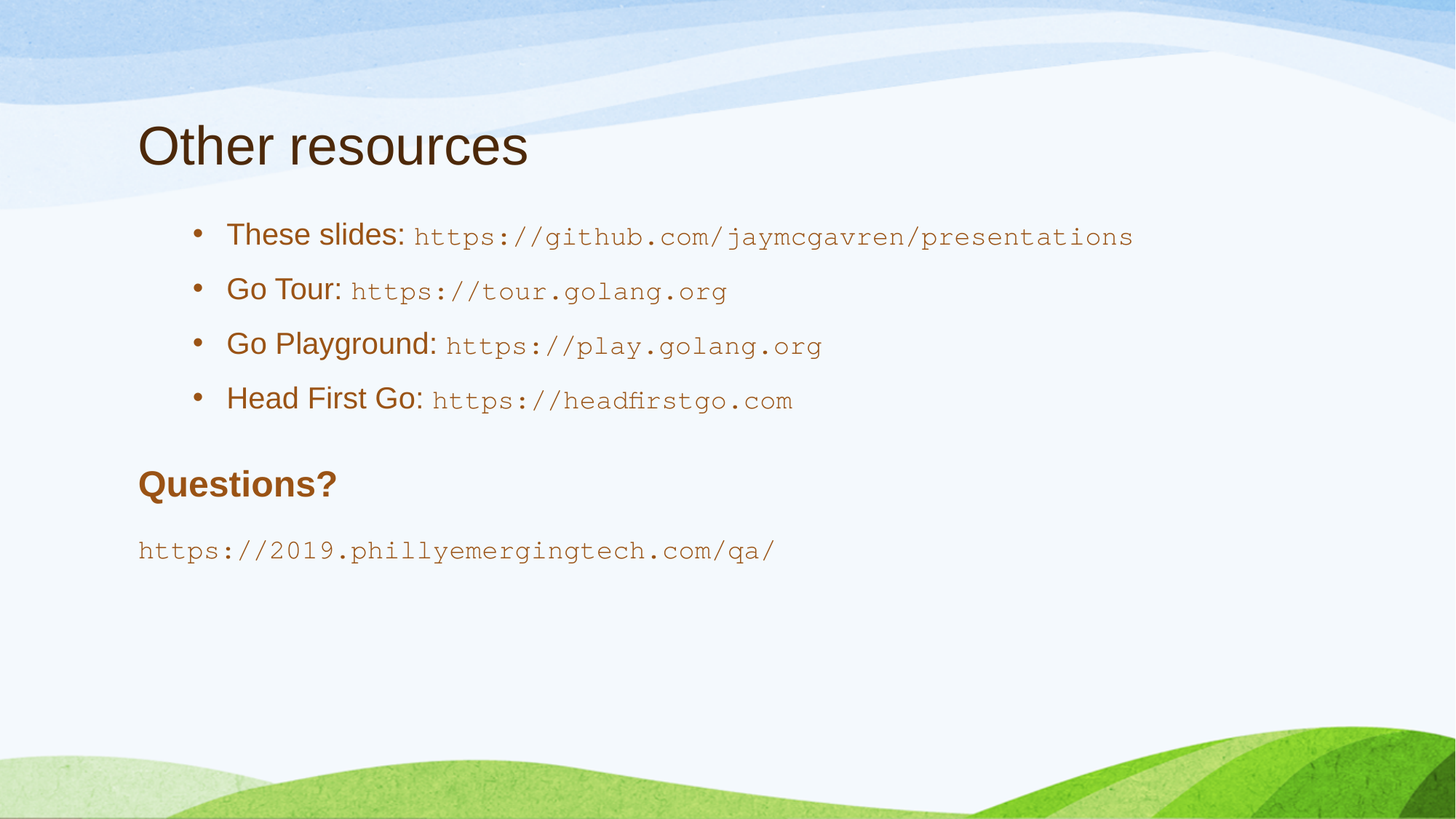

# Other resources
These slides: https://github.com/jaymcgavren/presentations
Go Tour: https://tour.golang.org
Go Playground: https://play.golang.org
Head First Go: https://headfirstgo.com
Questions?
https://2019.phillyemergingtech.com/qa/